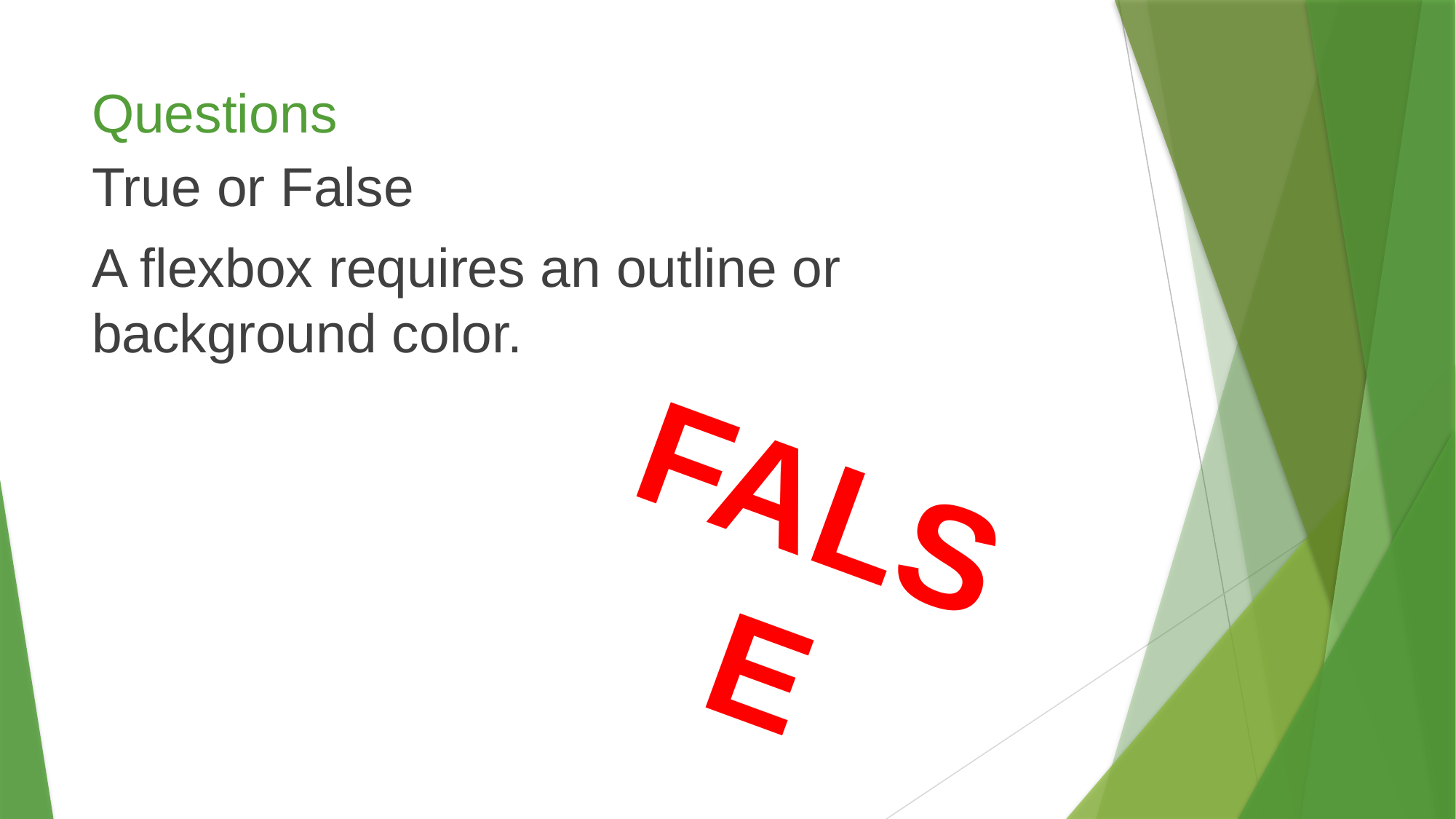

# Questions
True or False
A flexbox requires an outline or background color.
FALSE